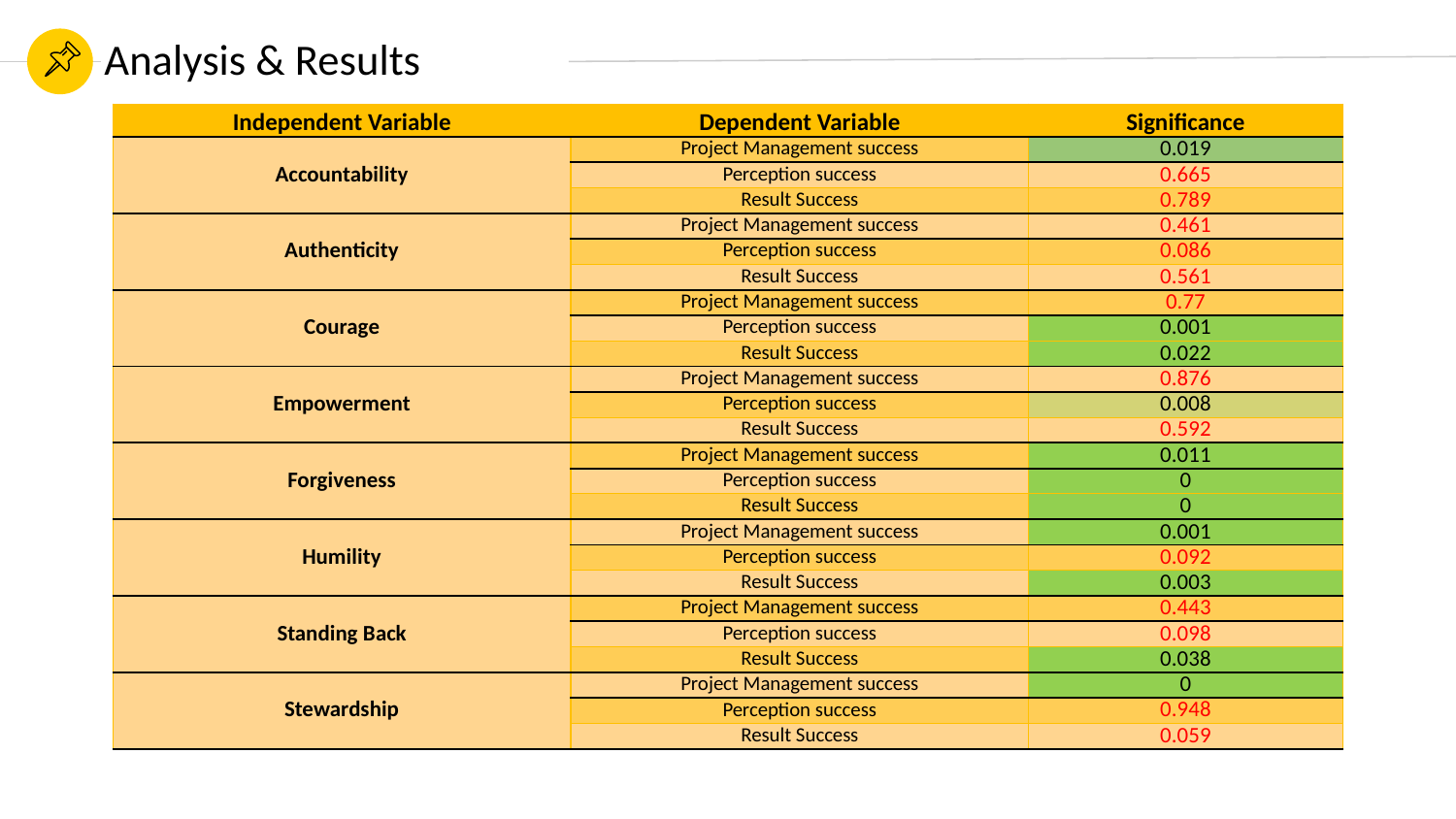

# Analysis & Results

| Independent Variable | Dependent Variable | Significance |
| --- | --- | --- |
| Accountability | Project Management success | 0.019 |
|  | Perception success | 0.665 |
|  | Result Success | 0.789 |
| Authenticity | Project Management success | 0.461 |
|  | Perception success | 0.086 |
|  | Result Success | 0.561 |
| Courage | Project Management success | 0.77 |
|  | Perception success | 0.001 |
|  | Result Success | 0.022 |
| Empowerment | Project Management success | 0.876 |
|  | Perception success | 0.008 |
|  | Result Success | 0.592 |
| Forgiveness | Project Management success | 0.011 |
|  | Perception success | 0 |
|  | Result Success | 0 |
| Humility | Project Management success | 0.001 |
|  | Perception success | 0.092 |
|  | Result Success | 0.003 |
| Standing Back | Project Management success | 0.443 |
|  | Perception success | 0.098 |
|  | Result Success | 0.038 |
| Stewardship | Project Management success | 0 |
|  | Perception success | 0.948 |
|  | Result Success | 0.059 |